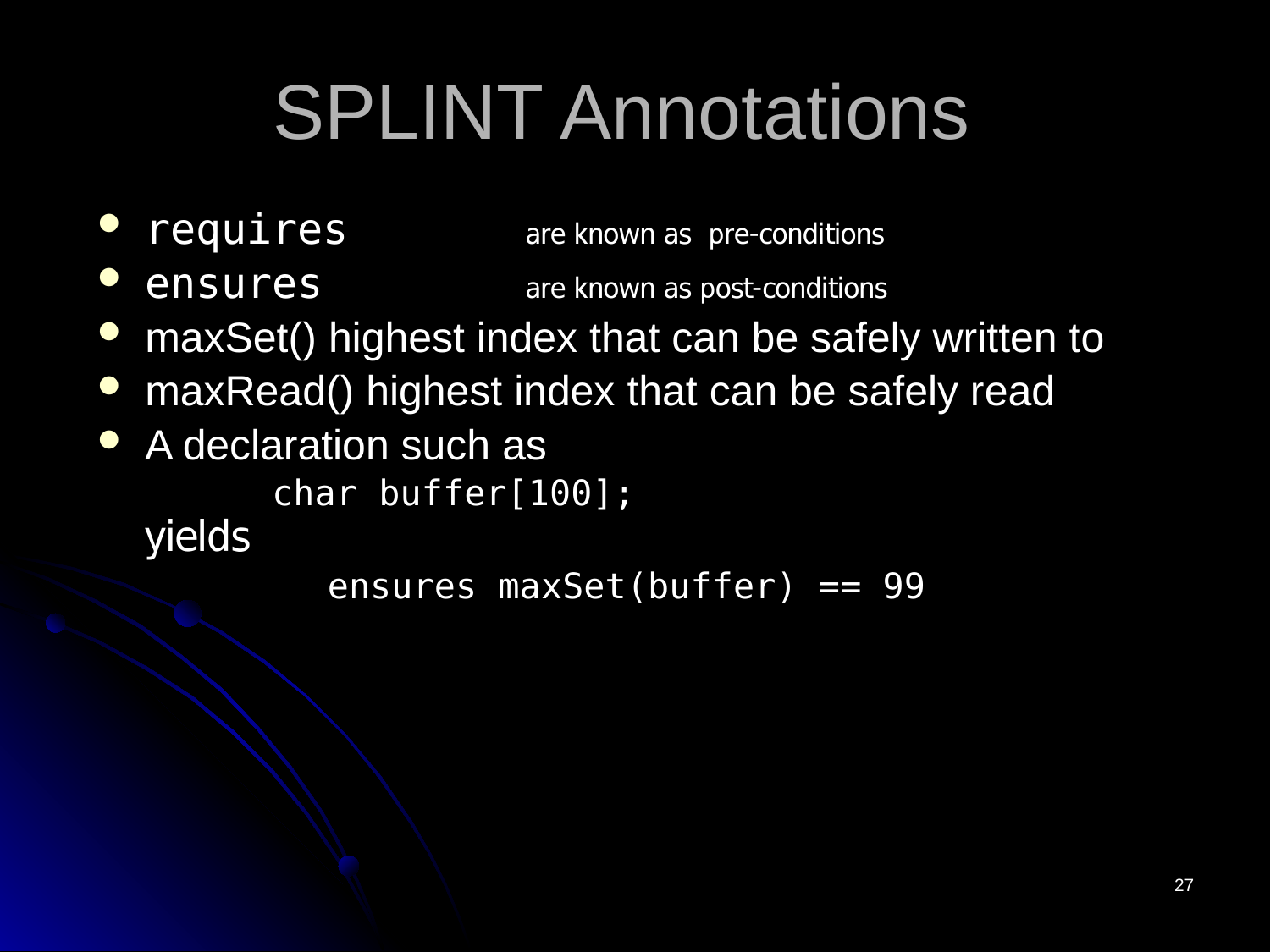

# SPLINT Annotations
requires		are known as pre-conditions
ensures		are known as post-conditions
maxSet() highest index that can be safely written to
maxRead() highest index that can be safely read
A declaration such as
	char buffer[100];
yields
		ensures maxSet(buffer) == 99
27